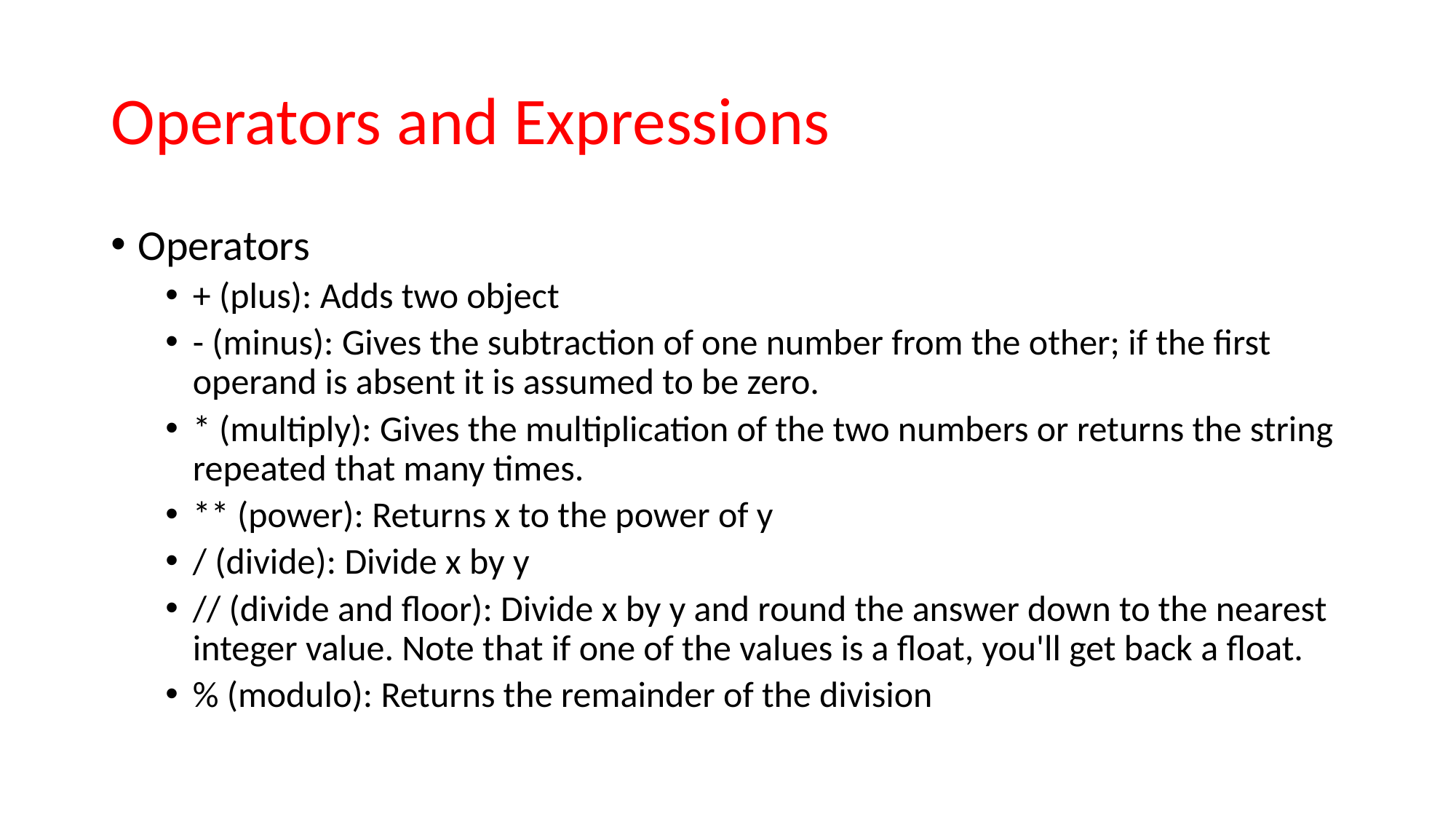

# Operators and Expressions
Operators
+ (plus): Adds two object
- (minus): Gives the subtraction of one number from the other; if the first operand is absent it is assumed to be zero.
* (multiply): Gives the multiplication of the two numbers or returns the string repeated that many times.
** (power): Returns x to the power of y
/ (divide): Divide x by y
// (divide and floor): Divide x by y and round the answer down to the nearest integer value. Note that if one of the values is a float, you'll get back a float.
% (modulo): Returns the remainder of the division